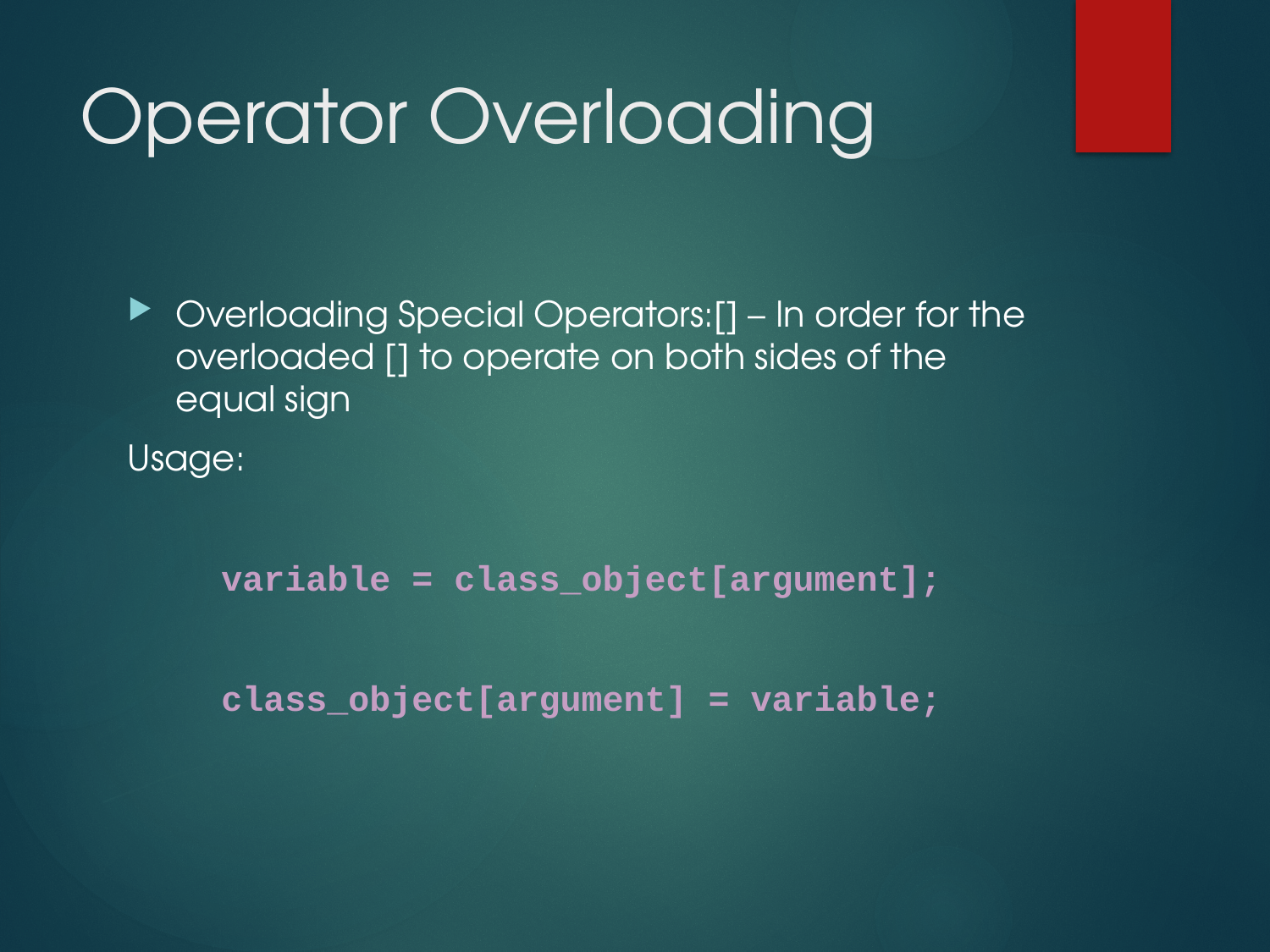

# Operator Overloading
Overloading Special Operators:[] – In order for the overloaded [] to operate on both sides of the equal sign
Usage:

variable = class_object[argument];

class_object[argument] = variable;